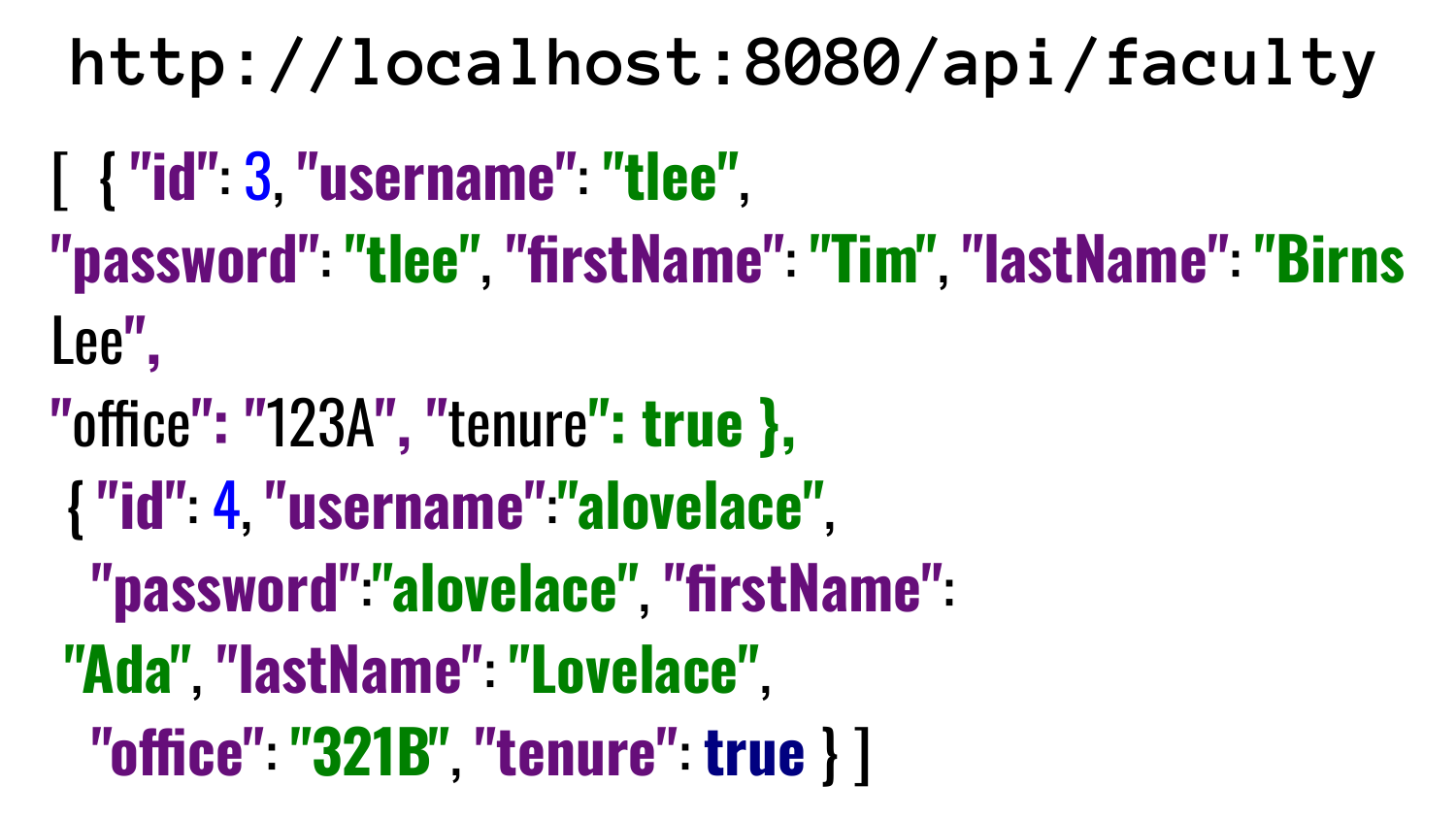

# http://localhost:8080/api/faculty
[  { "id": 3, "username": "tlee",
"password": "tlee", "firstName": "Tim", "lastName": "Birns Lee",
"office": "123A", "tenure": true },
 { "id": 4, "username":"alovelace",
   "password":"alovelace", "firstName":
 "Ada", "lastName": "Lovelace",
   "office": "321B", "tenure": true } ]